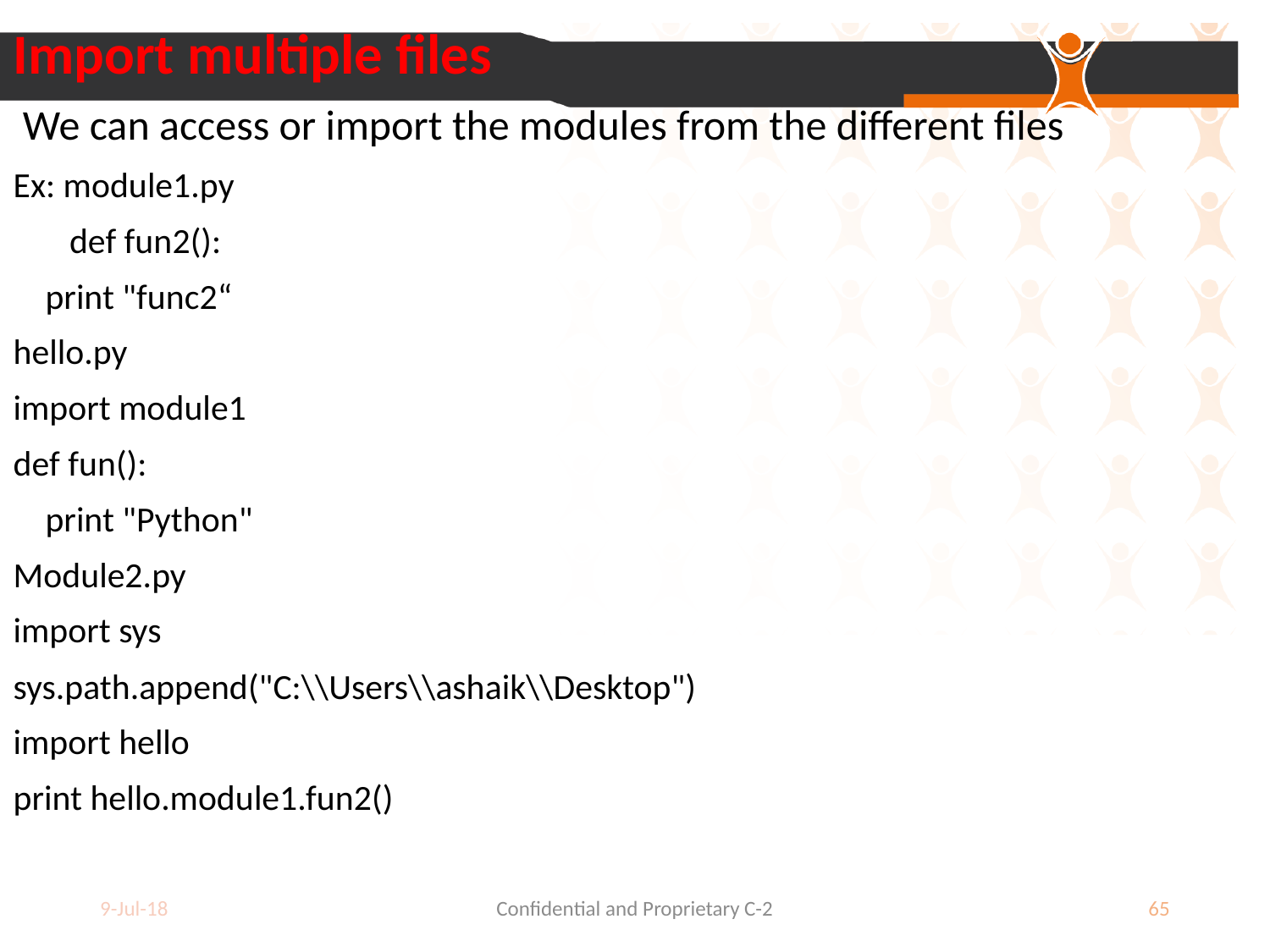

Import multiple files
 We can access or import the modules from the different files
Ex: module1.py
       def fun2():
    print "func2“
hello.py
import module1
def fun():
    print "Python"
Module2.py
import sys
sys.path.append("C:\\Users\\ashaik\\Desktop")
import hello
print hello.module1.fun2()

9-Jul-18
Confidential and Proprietary C-2
65